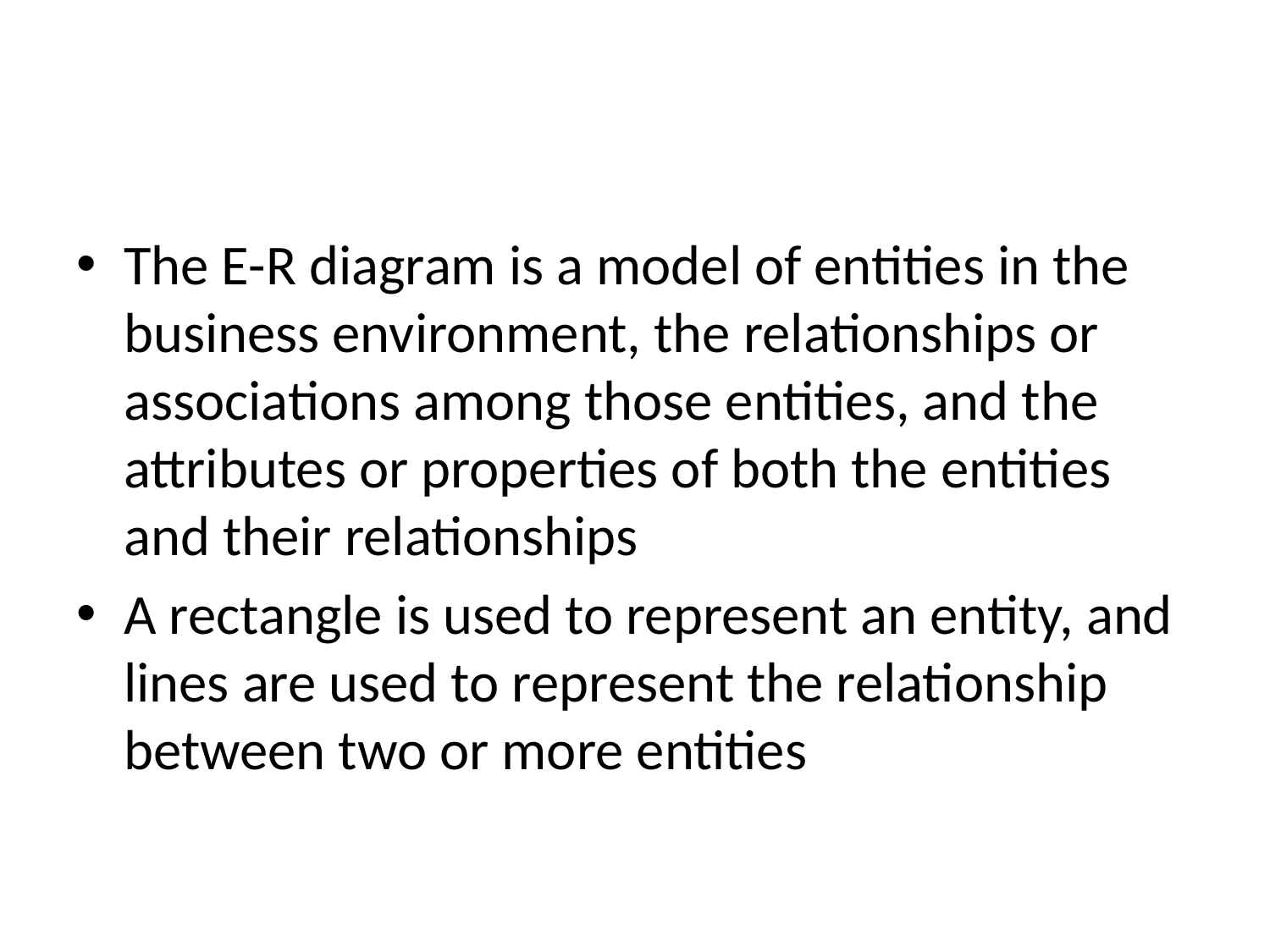

#
The E-R diagram is a model of entities in the business environment, the relationships or associations among those entities, and the attributes or properties of both the entities and their relationships
A rectangle is used to represent an entity, and lines are used to represent the relationship between two or more entities